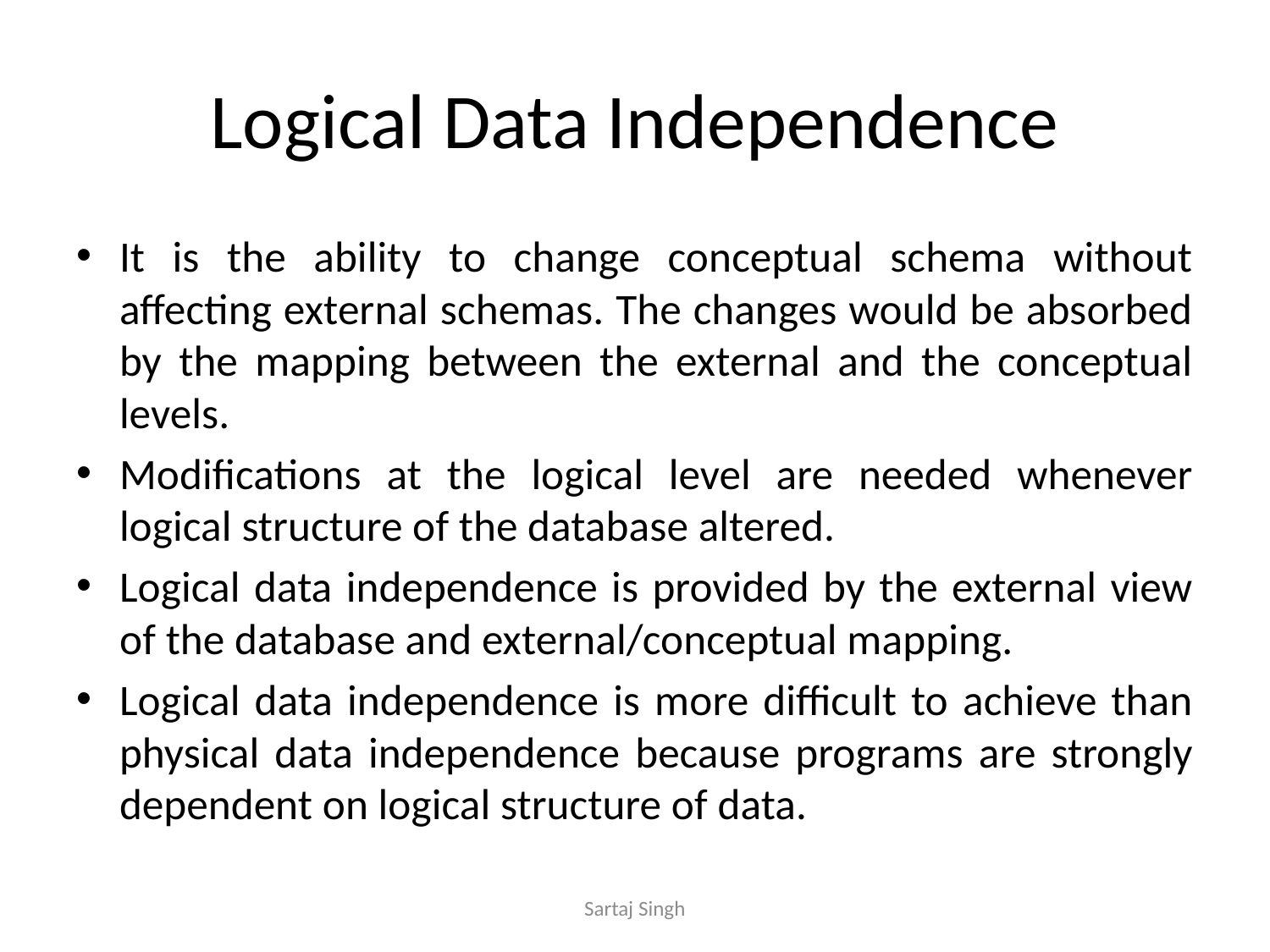

# Logical Data Independence
It is the ability to change conceptual schema without affecting external schemas. The changes would be absorbed by the mapping between the external and the conceptual levels.
Modifications at the logical level are needed whenever logical structure of the database altered.
Logical data independence is provided by the external view of the database and external/conceptual mapping.
Logical data independence is more difficult to achieve than physical data independence because programs are strongly dependent on logical structure of data.
Sartaj Singh